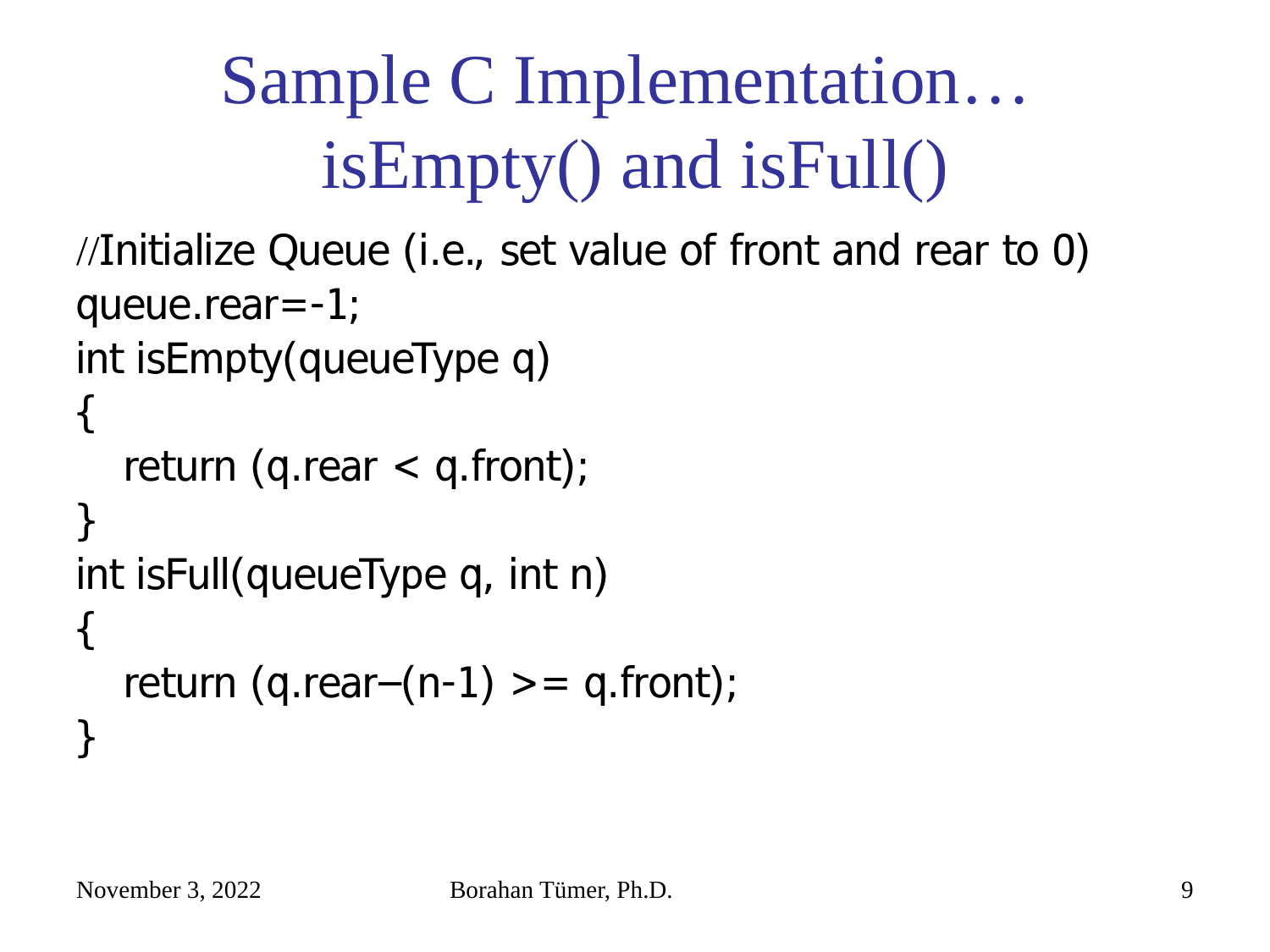

# Sample C Implementation… isEmpty() and isFull()
//Initialize Queue (i.e., set value of front and rear to 0)
queue.rear=-1;
int isEmpty(queueType q)
{
	return (q.rear < q.front);
}
int isFull(queueType q, int n)
{
	return (q.rear–(n-1) >= q.front);
}

November 3, 2022
Borahan Tümer, Ph.D.
9